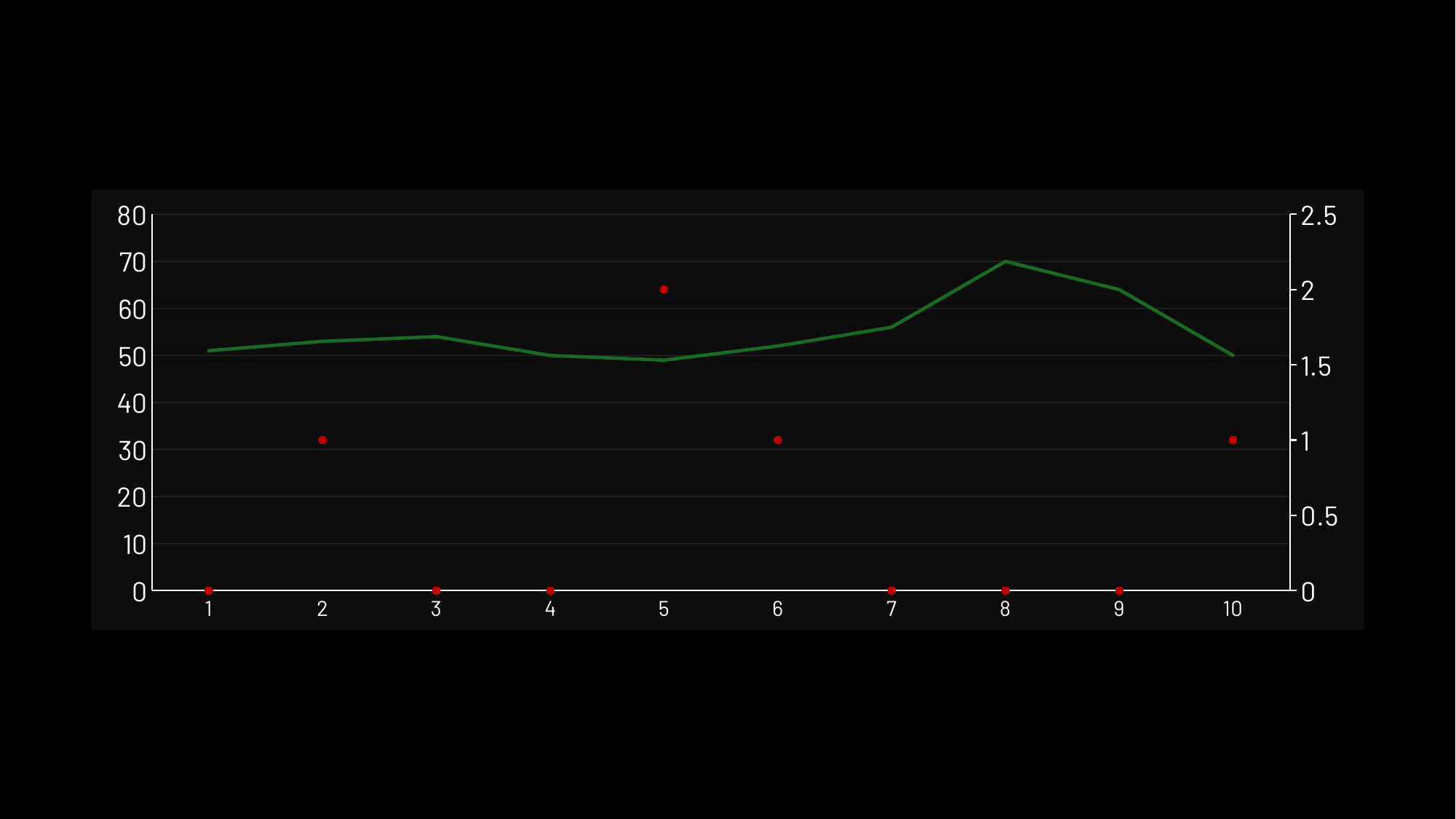

### Chart

| Category | WPM | Errors |
|---|---|---|
| 1 | 51.0 | 0.0 |
| 2 | 53.0 | 1.0 |
| 3 | 54.0 | 0.0 |
| 4 | 50.0 | 0.0 |
| 5 | 49.0 | 2.0 |
| 6 | 52.0 | 1.0 |
| 7 | 56.0 | 0.0 |
| 8 | 70.0 | 0.0 |
| 9 | 64.0 | 0.0 |
| 10 | 50.0 | 1.0 |